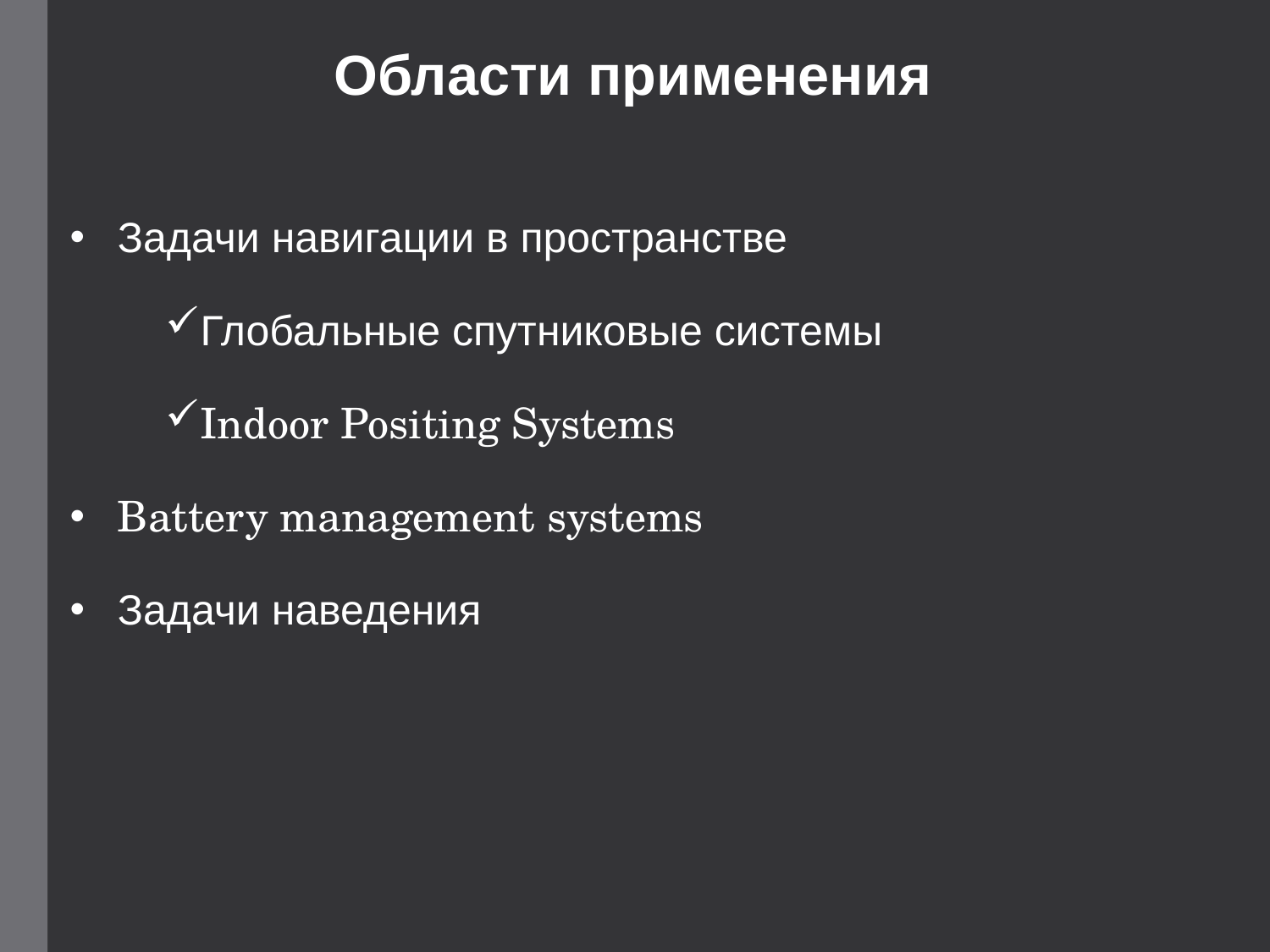

Области применения
Задачи навигации в пространстве
Глобальные спутниковые системы
Indoor Positing Systems
Battery management systems
Задачи наведения